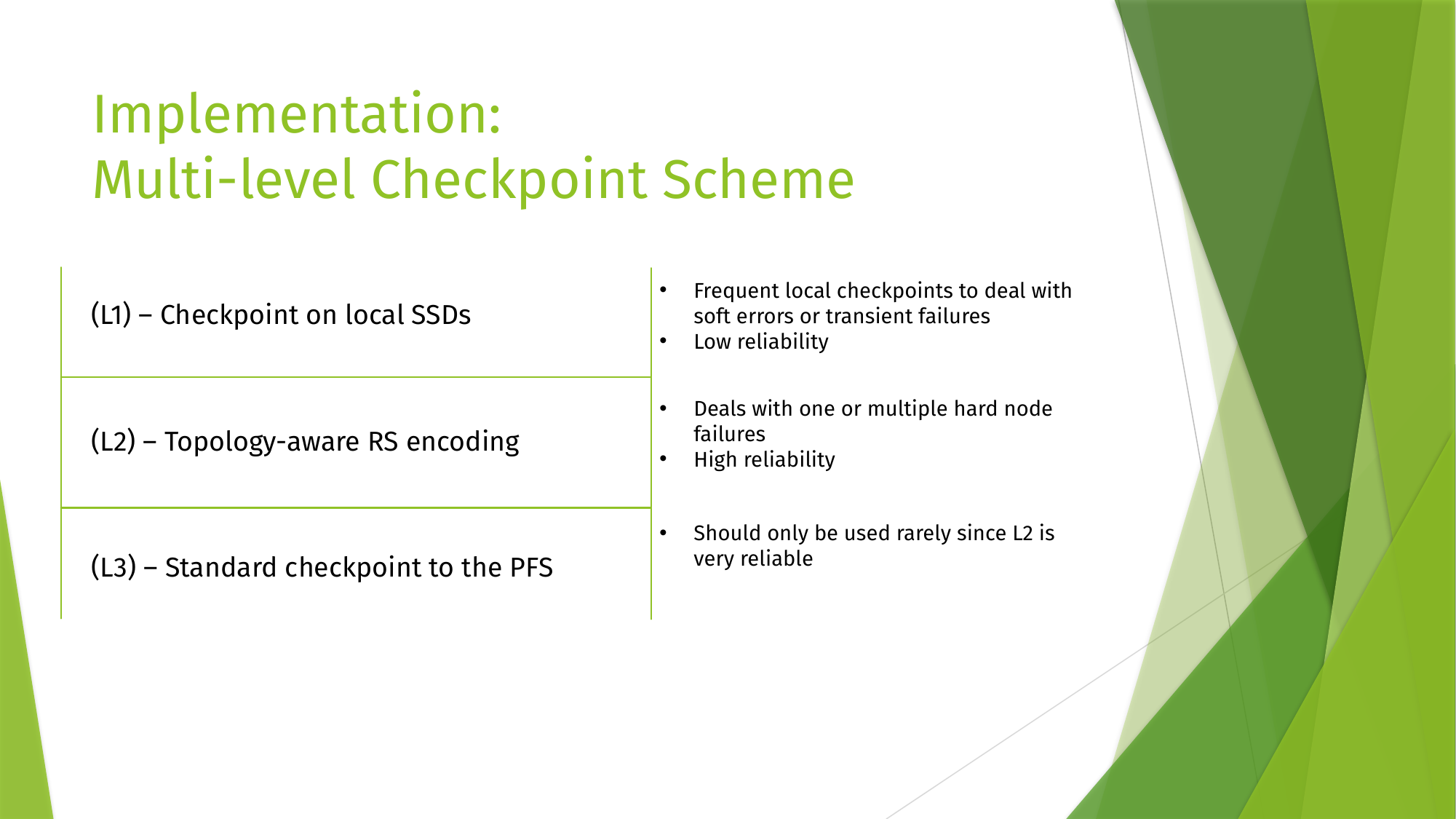

# Implementation: Multi-level Checkpoint Scheme
Frequent local checkpoints to deal with soft errors or transient failures
Low reliability
(L1) – Checkpoint on local SSDs
Deals with one or multiple hard node failures
High reliability
(L2) – Topology-aware RS encoding
Should only be used rarely since L2 is very reliable
(L3) – Standard checkpoint to the PFS